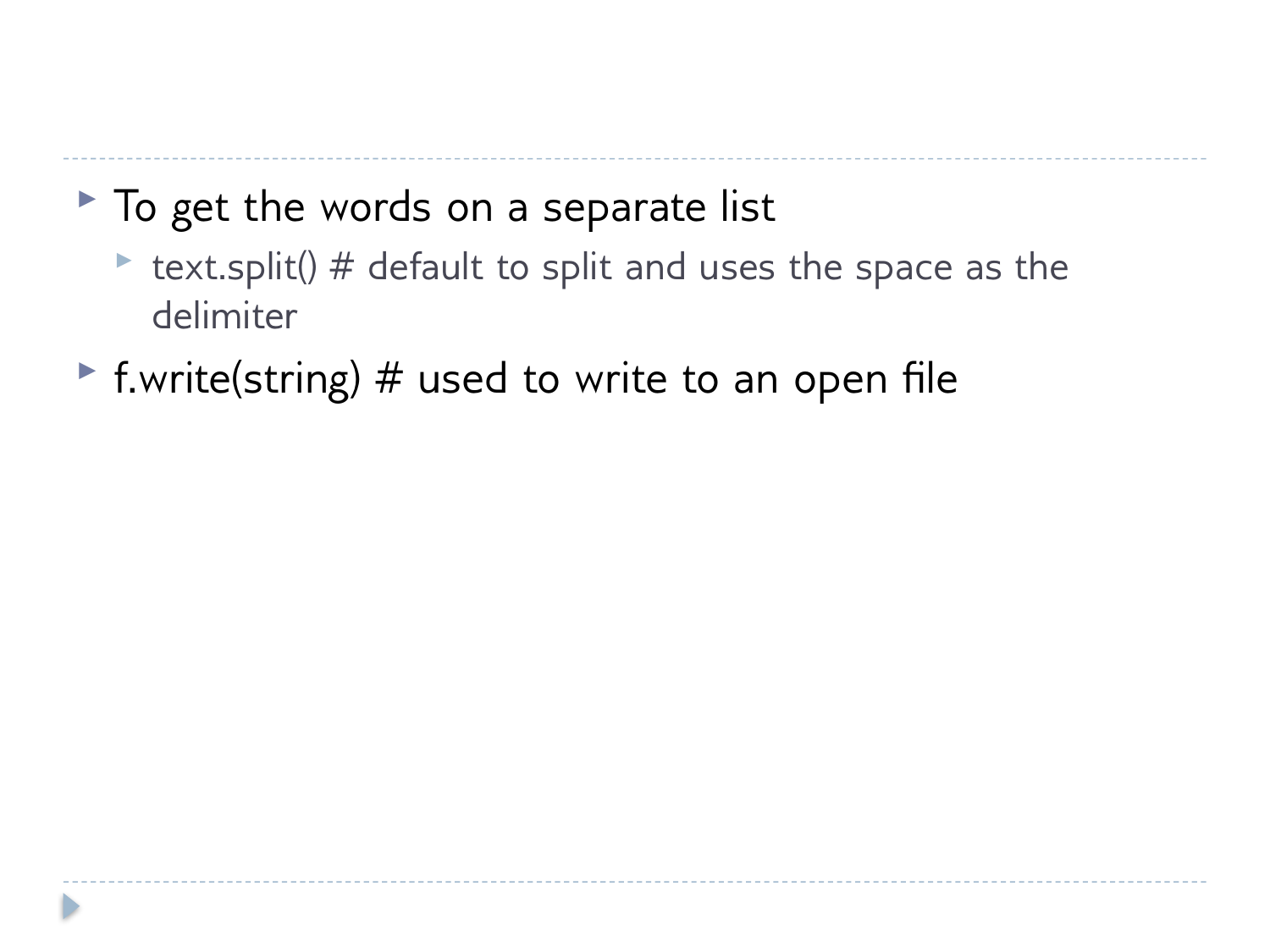

#
To get the words on a separate list
text.split() # default to split and uses the space as the delimiter
f.write(string) # used to write to an open file